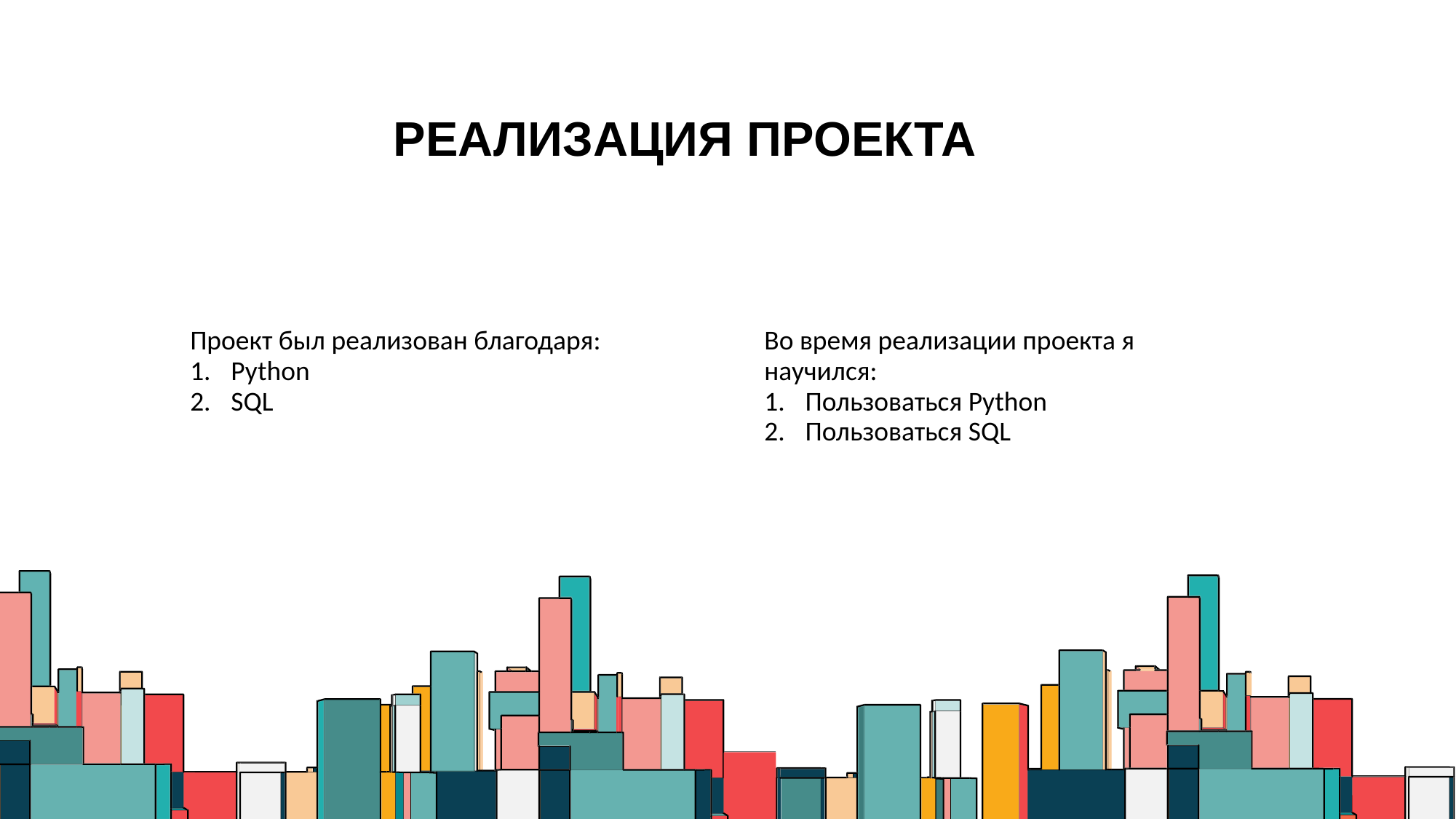

РЕАЛИЗАЦИЯ ПРОЕКТА
Проект был реализован благодаря:
Python
SQL
Во время реализации проекта я научился:
Пользоваться Python
Пользоваться SQL